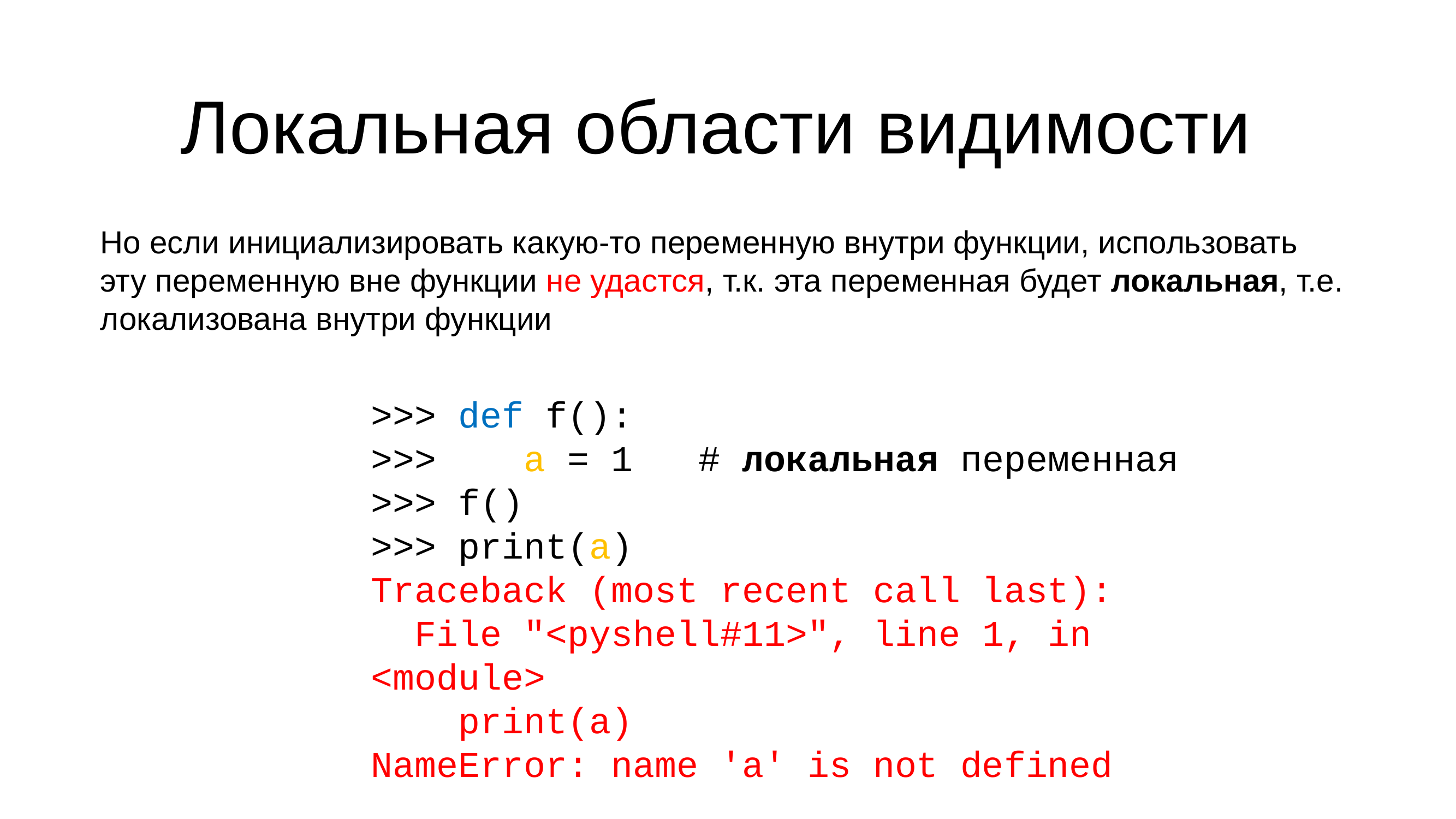

# Локальная области видимости
Но если инициализировать какую-то переменную внутри функции, использовать
эту переменную вне функции не удастся, т.к. эта переменная будет локальная, т.е.
локализована внутри функции
hello():
>>> def f():
>>>    a = 1	# локальная переменная
>>> f()
>>> print(a)
Traceback (most recent call last):
  File "<pyshell#11>", line 1, in <module>
    print(a)
NameError: name 'a' is not defined